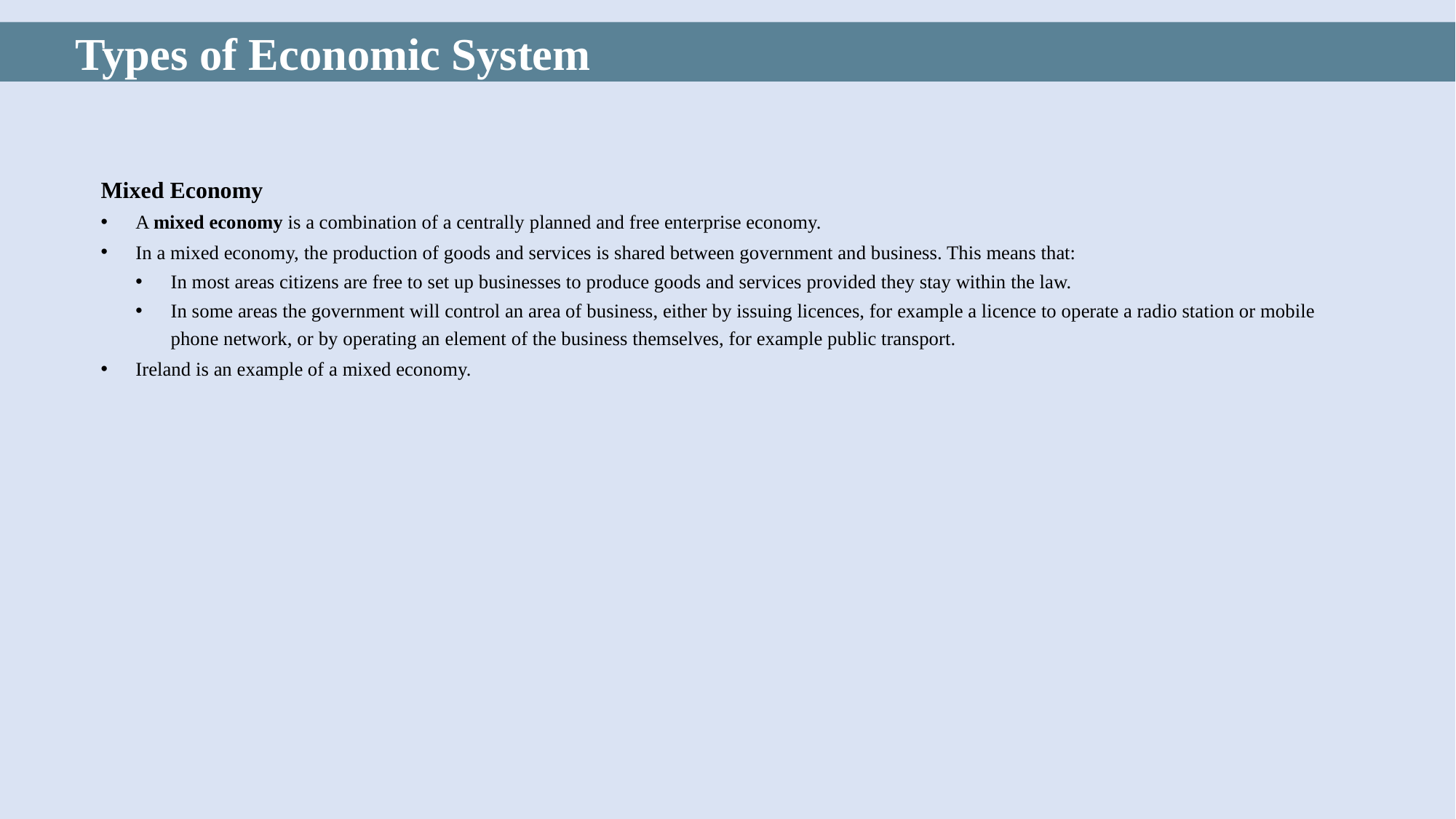

Types of Economic System
Mixed Economy
A mixed economy is a combination of a centrally planned and free enterprise economy.
In a mixed economy, the production of goods and services is shared between government and business. This means that:
In most areas citizens are free to set up businesses to produce goods and services provided they stay within the law.
In some areas the government will control an area of business, either by issuing licences, for example a licence to operate a radio station or mobile phone network, or by operating an element of the business themselves, for example public transport.
Ireland is an example of a mixed economy.